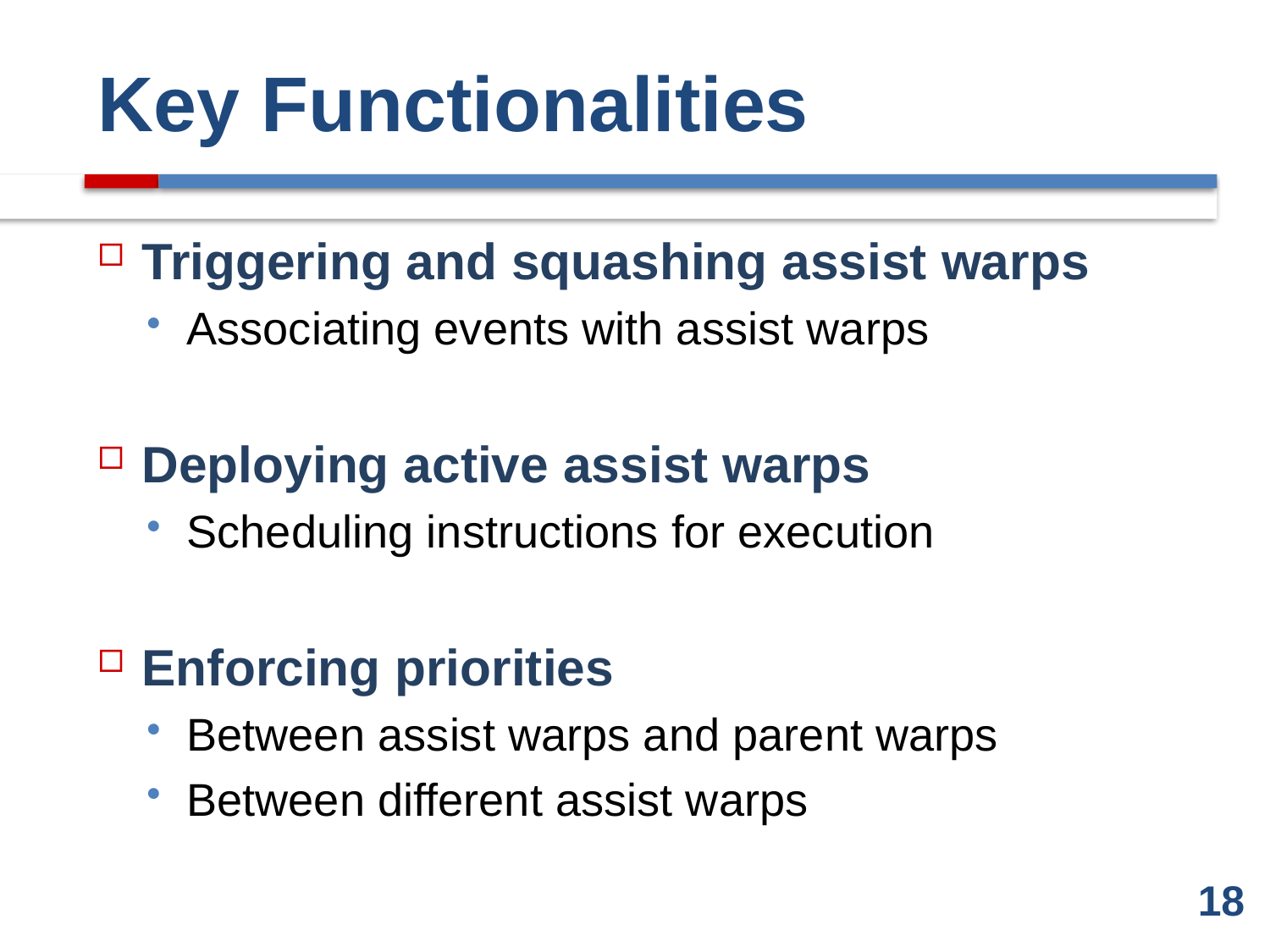

# Key Functionalities
Triggering and squashing assist warps
Associating events with assist warps

Deploying active assist warps
Scheduling instructions for execution

Enforcing priorities
Between assist warps and parent warps
Between different assist warps

18